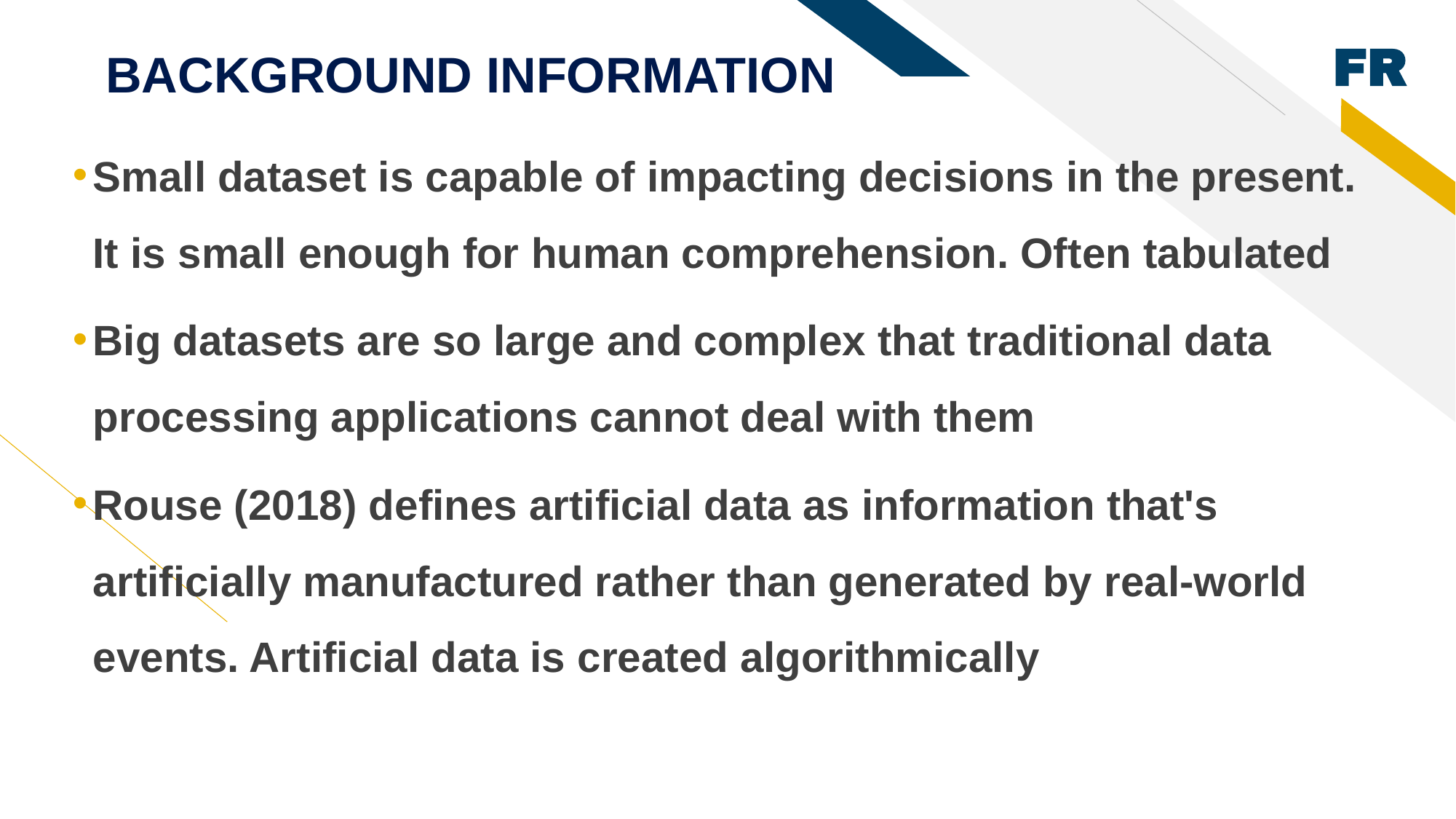

# BACKGROUND INFORMATION
Small dataset is capable of impacting decisions in the present. It is small enough for human comprehension. Often tabulated
Big datasets are so large and complex that traditional data processing applications cannot deal with them
Rouse (2018) defines artificial data as information that's artificially manufactured rather than generated by real-world events. Artificial data is created algorithmically